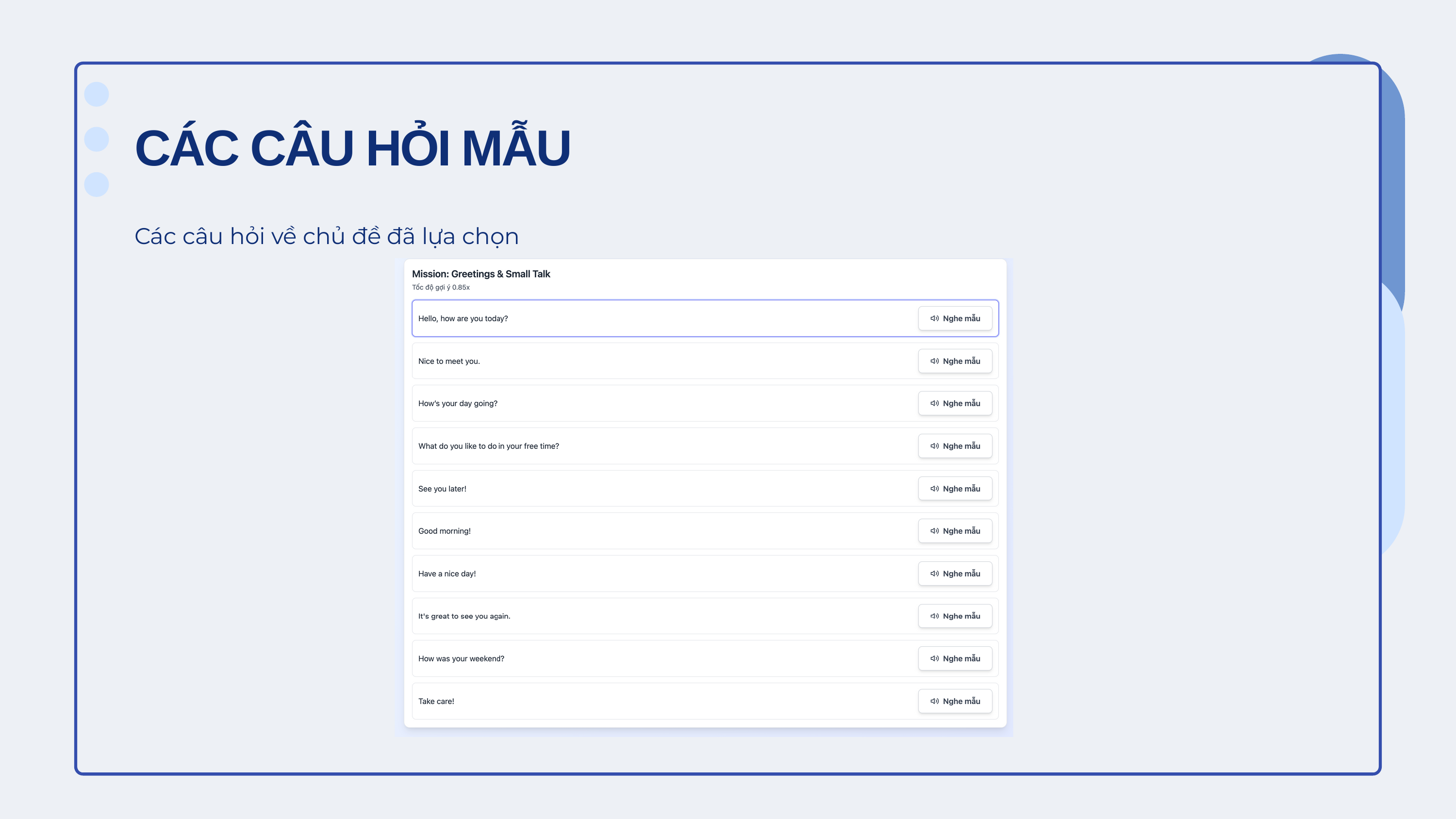

CÁC CÂU HỎI MẪU

Các câu hỏi về chủ đề đã lựa chọn